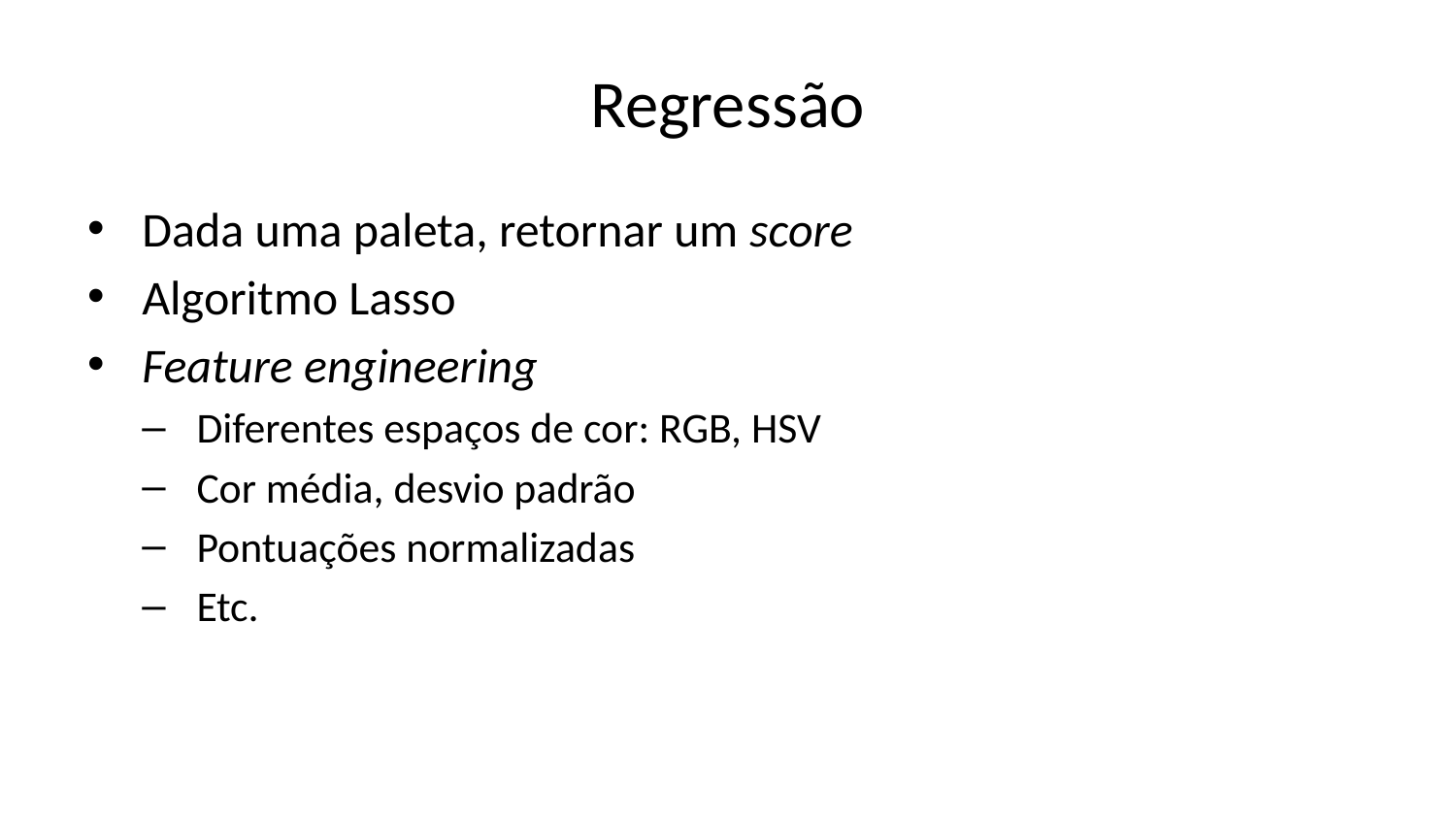

# Regressão
Dada uma paleta, retornar um score
Algoritmo Lasso
Feature engineering
Diferentes espaços de cor: RGB, HSV
Cor média, desvio padrão
Pontuações normalizadas
Etc.